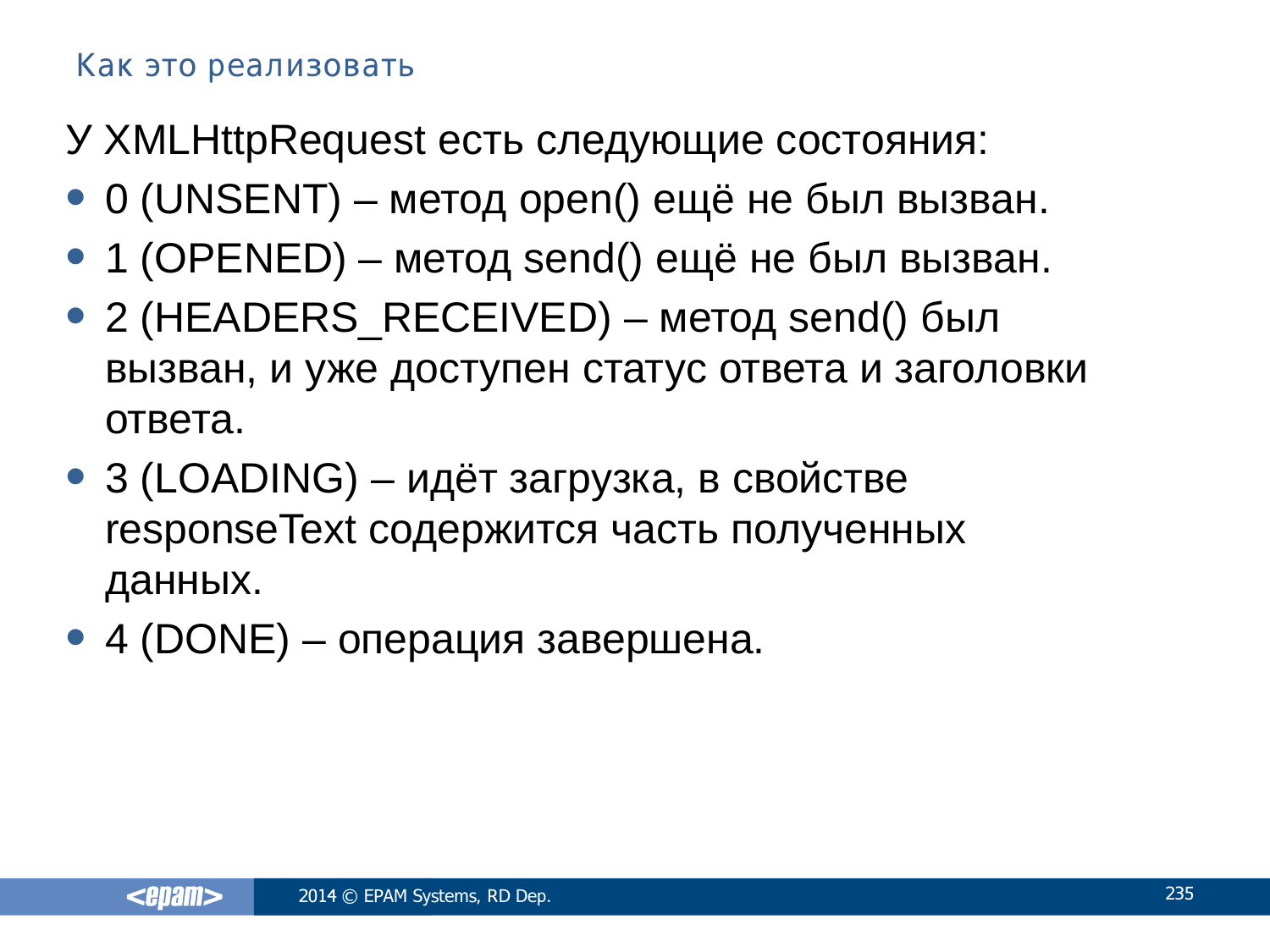

# Как это реализовать
У XMLHttpRequest есть следующие состояния:
0 (UNSENT) – метод open() ещё не был вызван.
1 (OPENED) – метод send() ещё не был вызван.
2 (HEADERS_RECEIVED) – метод send() был вызван, и уже доступен статус ответа и заголовки ответа.
3 (LOADING) – идёт загрузка, в свойстве responseText содержится часть полученных данных.
4 (DONE) – операция завершена.
235
2014 © EPAM Systems, RD Dep.